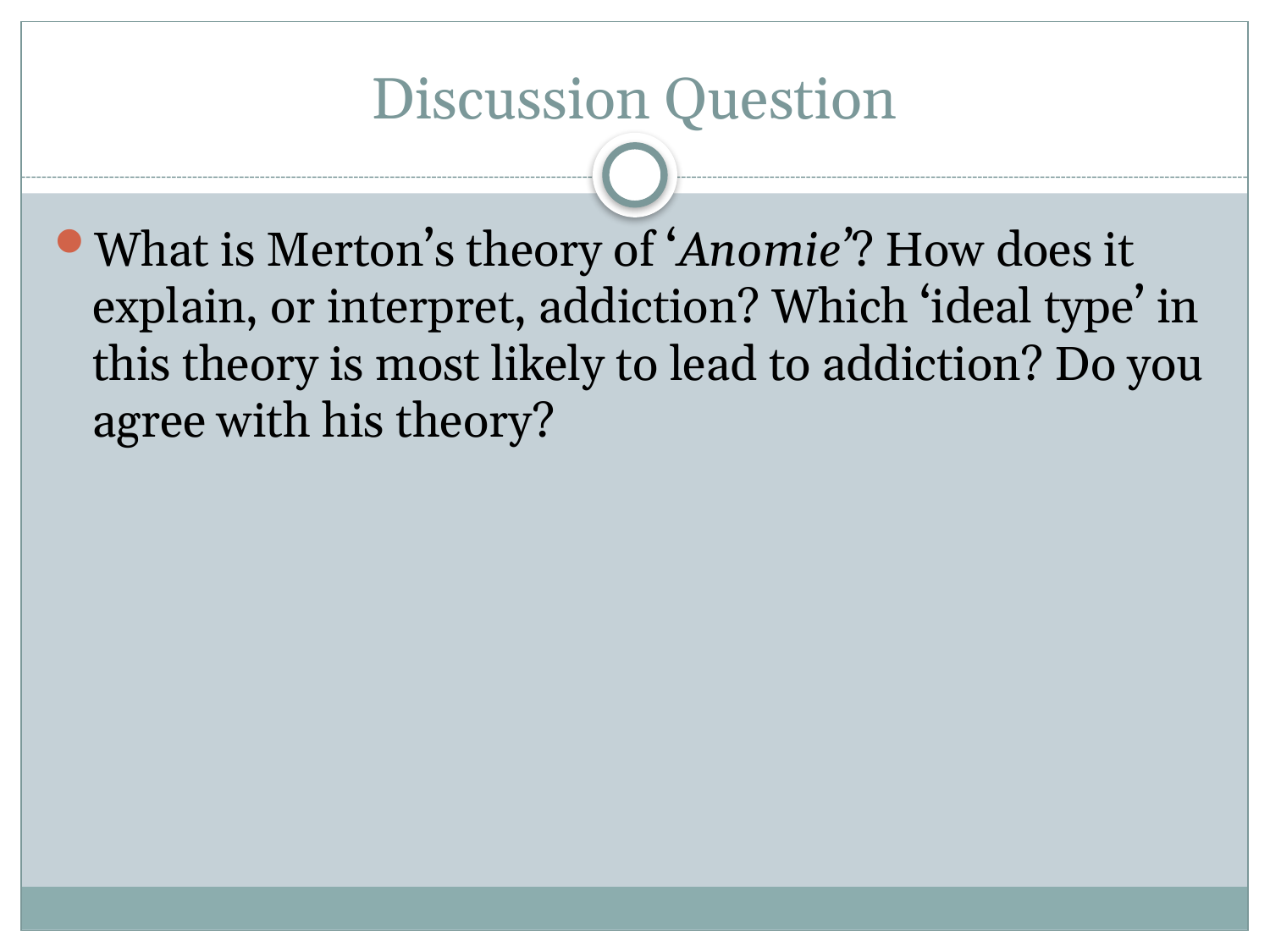

# Discussion Question
What is Merton’s theory of ‘Anomie’? How does it explain, or interpret, addiction? Which ‘ideal type’ in this theory is most likely to lead to addiction? Do you agree with his theory?